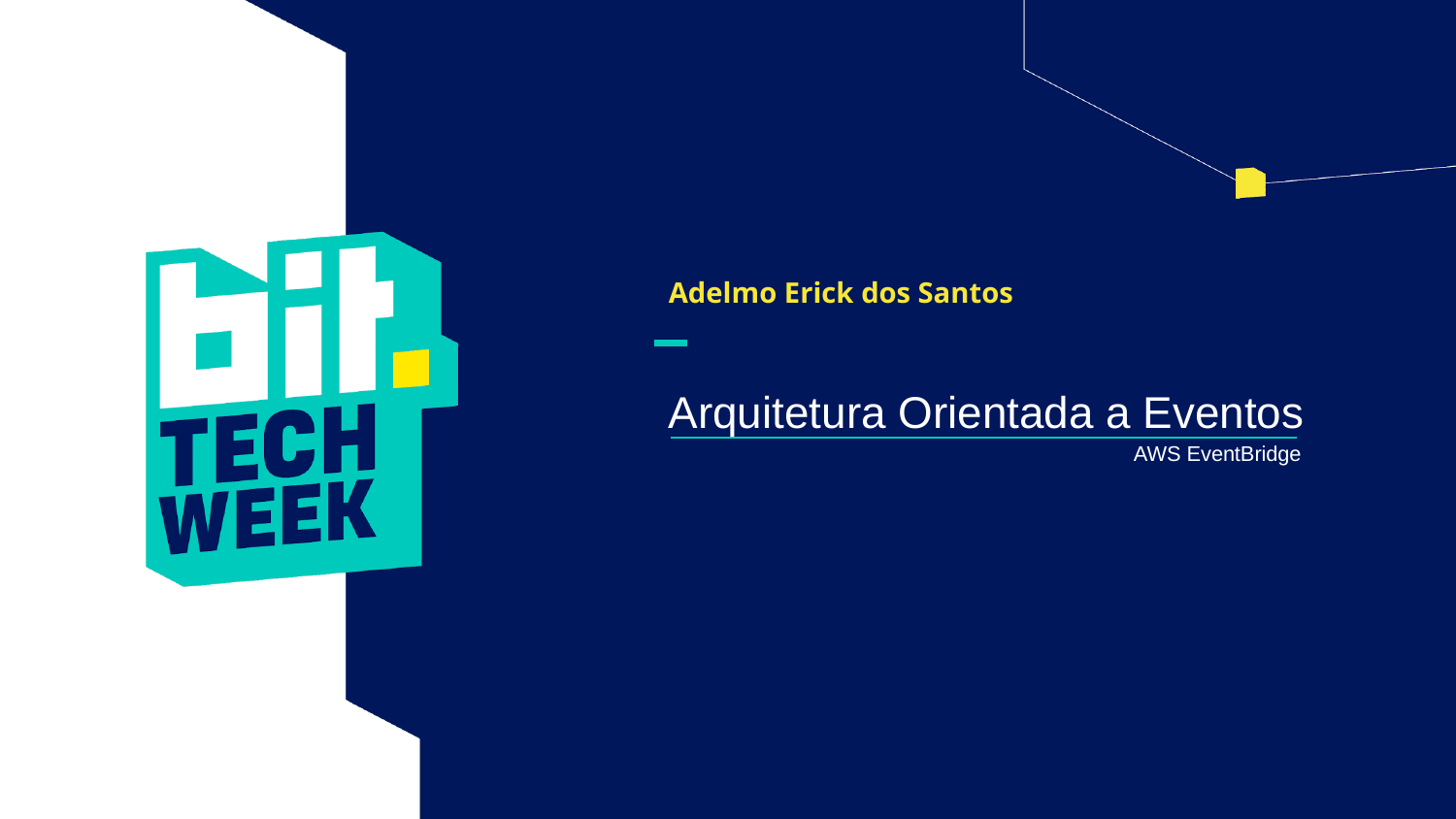

Adelmo Erick dos Santos
Arquitetura Orientada a Eventos
AWS EventBridge